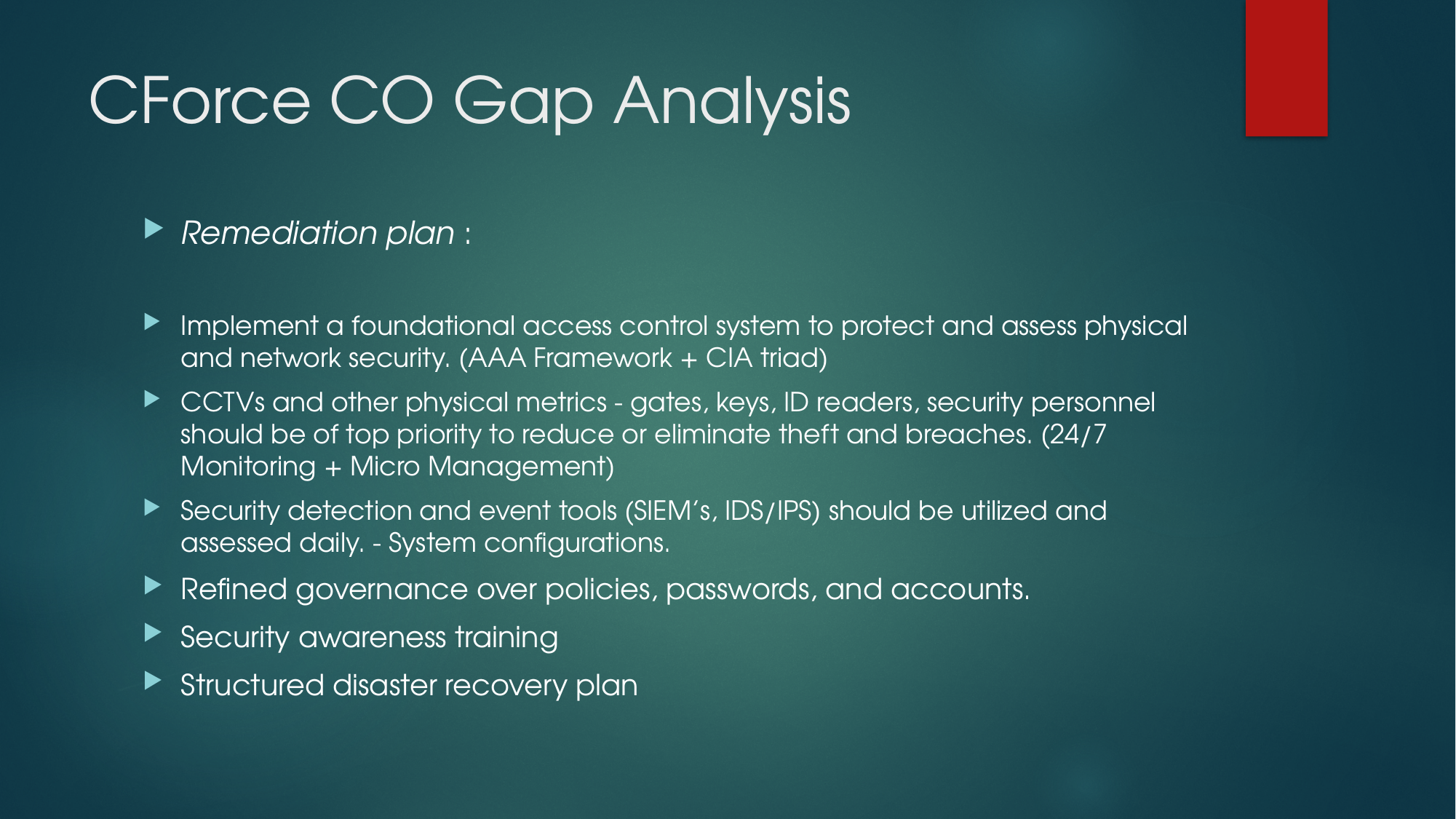

# CForce CO Gap Analysis
Remediation plan :

Implement a foundational access control system to protect and assess physical and network security. (AAA Framework + CIA triad)
CCTVs and other physical metrics - gates, keys, ID readers, security personnel should be of top priority to reduce or eliminate theft and breaches. (24/7 Monitoring + Micro Management)
Security detection and event tools (SIEM’s, IDS/IPS) should be utilized and assessed daily. - System configurations.
Refined governance over policies, passwords, and accounts.
Security awareness training
Structured disaster recovery plan